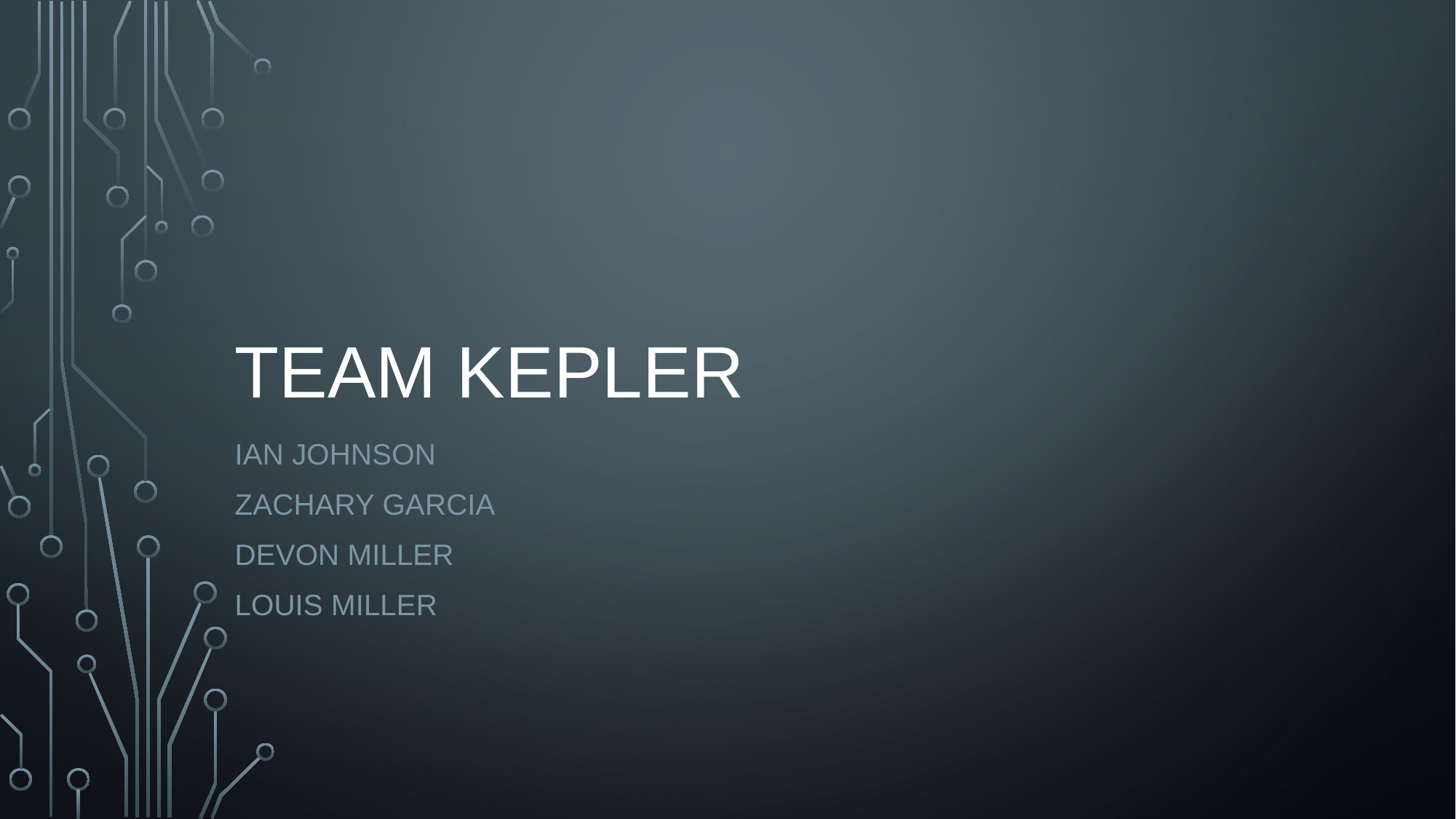

# Team Kepler
Ian Johnson
Zachary Garcia
Devon Miller
Louis MIller